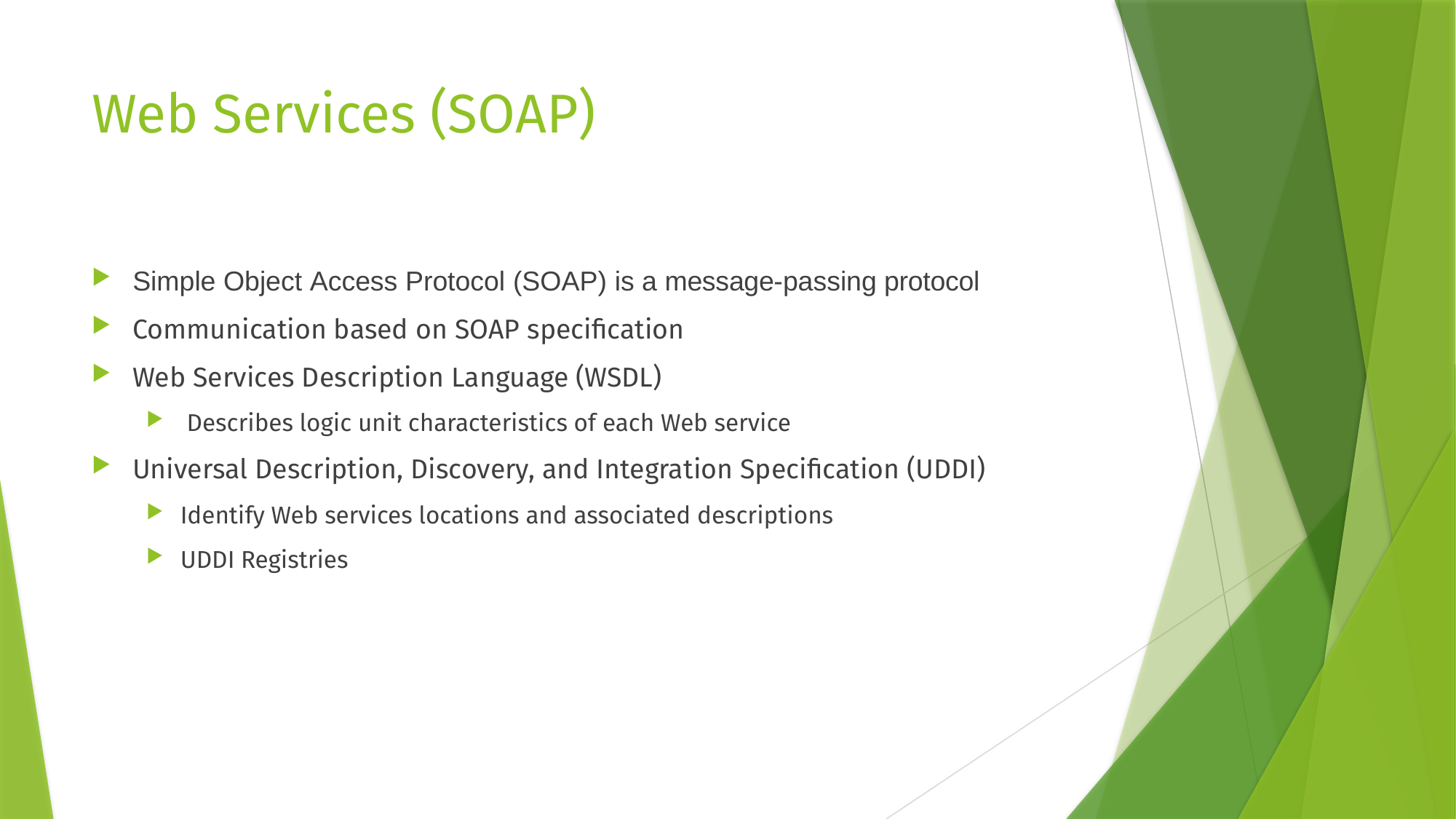

# Web Services (SOAP)
Simple Object Access Protocol (SOAP) is a message-passing protocol
Communication based on SOAP specification
Web Services Description Language (WSDL)
 Describes logic unit characteristics of each Web service
Universal Description, Discovery, and Integration Specification (UDDI)
Identify Web services locations and associated descriptions
UDDI Registries